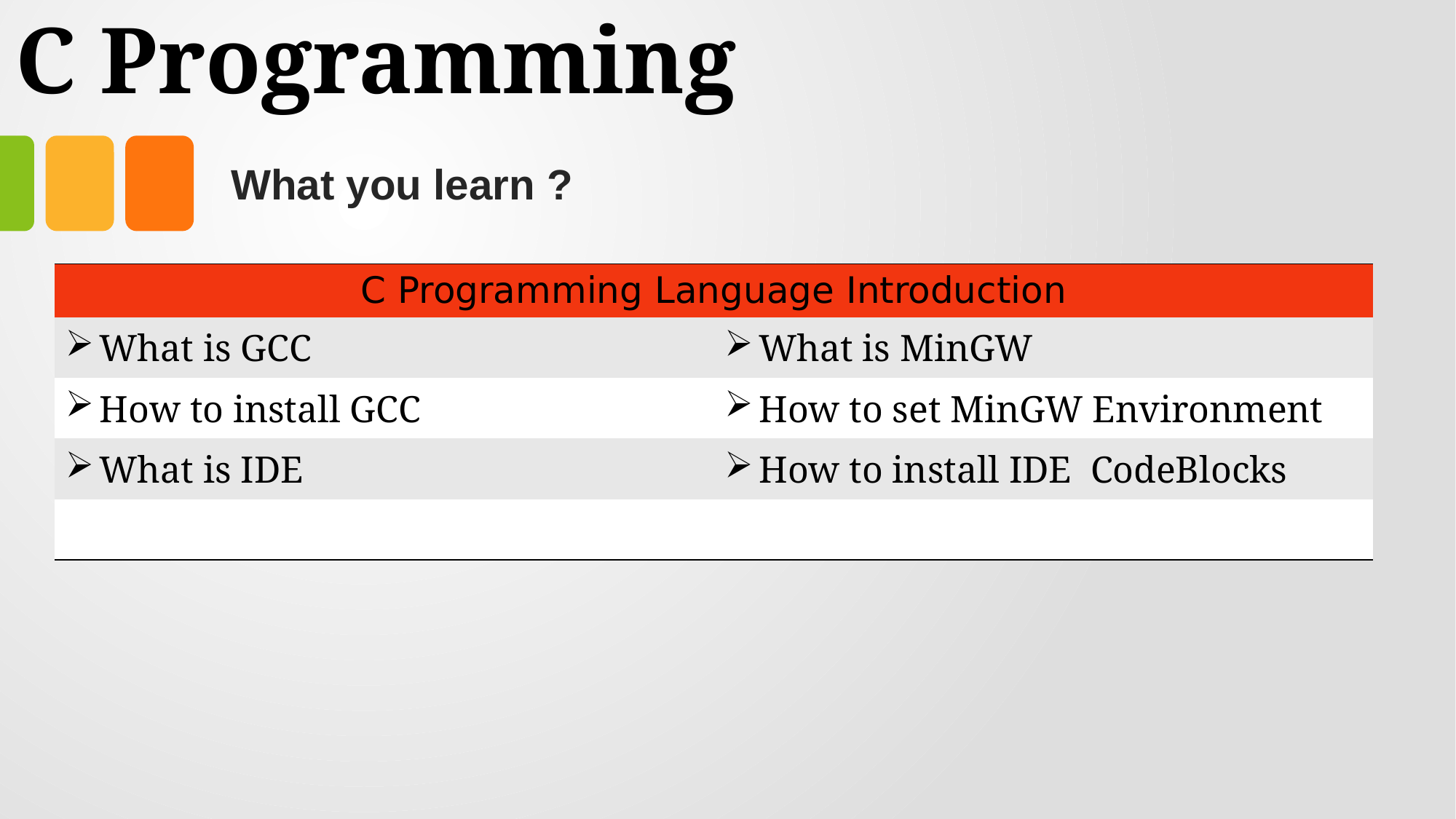

# C Programming
What you learn ?
| C Programming Language Introduction |  |
| --- | --- |
| What is GCC | What is MinGW |
| How to install GCC | How to set MinGW Environment |
| What is IDE | How to install IDE CodeBlocks |
|  |  |